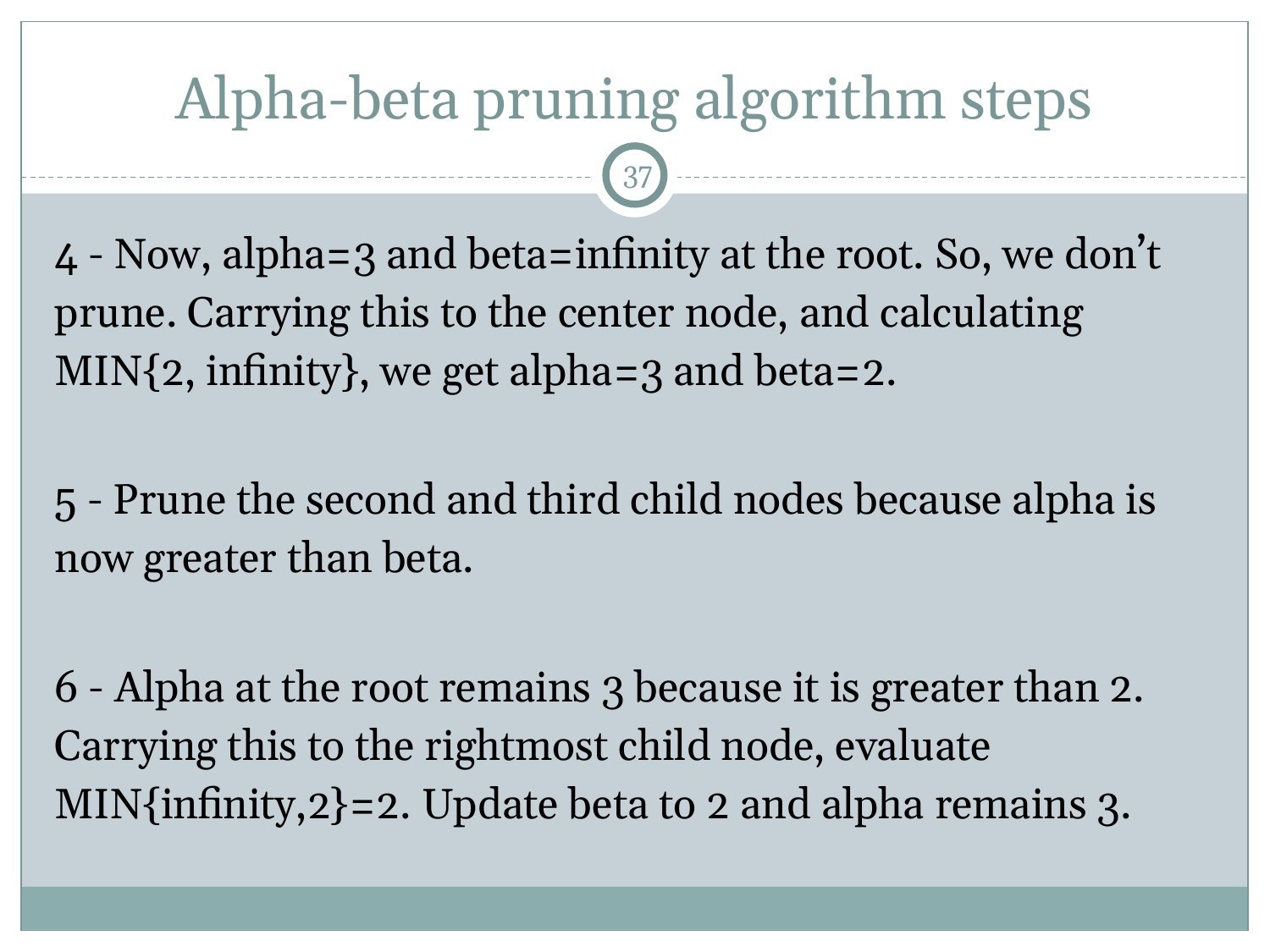

# Alpha-beta pruning algorithm steps
37
4 - Now, alpha=3 and beta=infinity at the root. So, we don’t prune. Carrying this to the center node, and calculating MIN{2, infinity}, we get alpha=3 and beta=2.

5 - Prune the second and third child nodes because alpha is now greater than beta.

6 - Alpha at the root remains 3 because it is greater than 2. Carrying this to the rightmost child node, evaluate MIN{infinity,2}=2. Update beta to 2 and alpha remains 3.